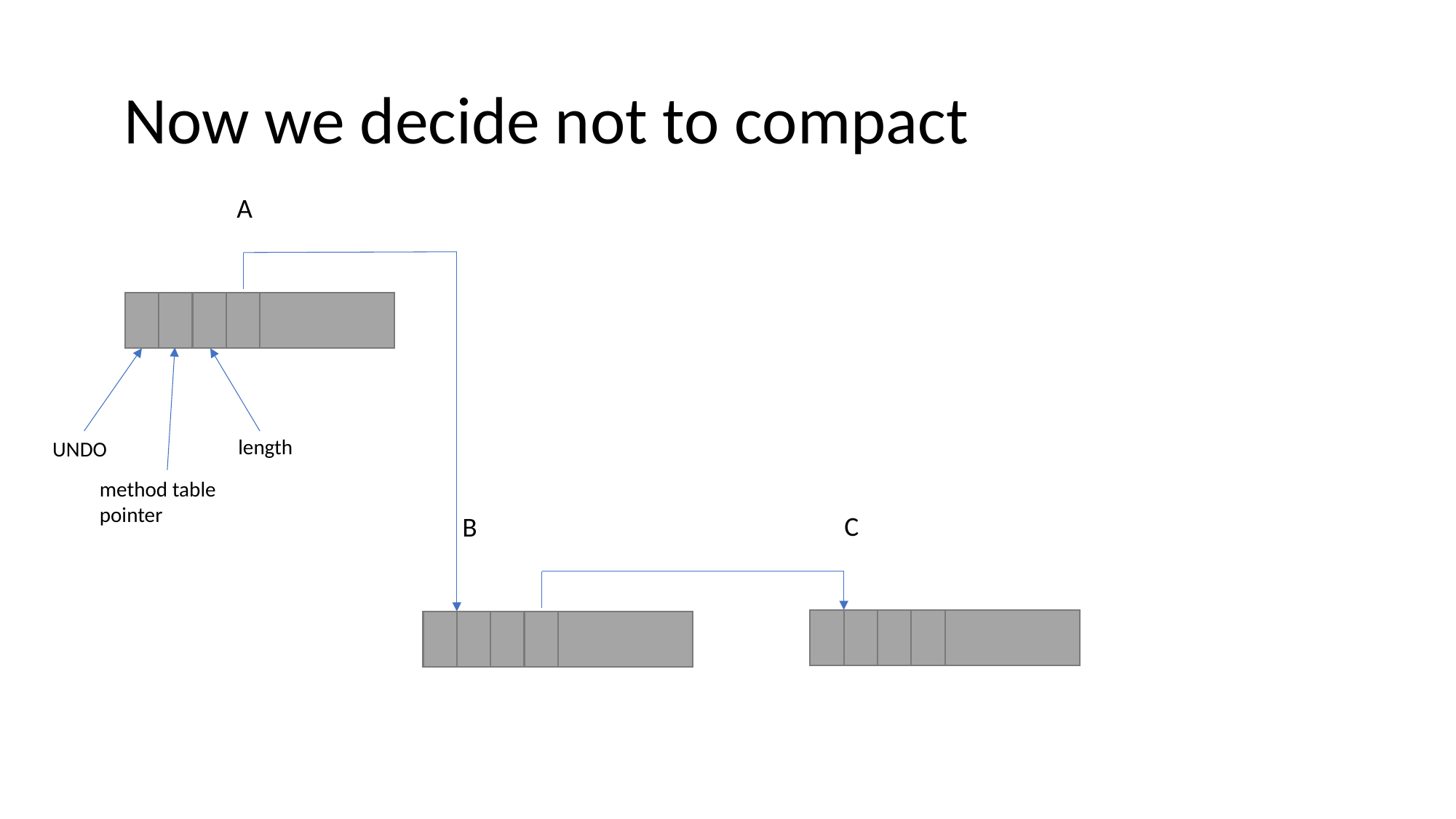

# Now we decide not to compact
A

length
UNDO
method table pointer
C
B